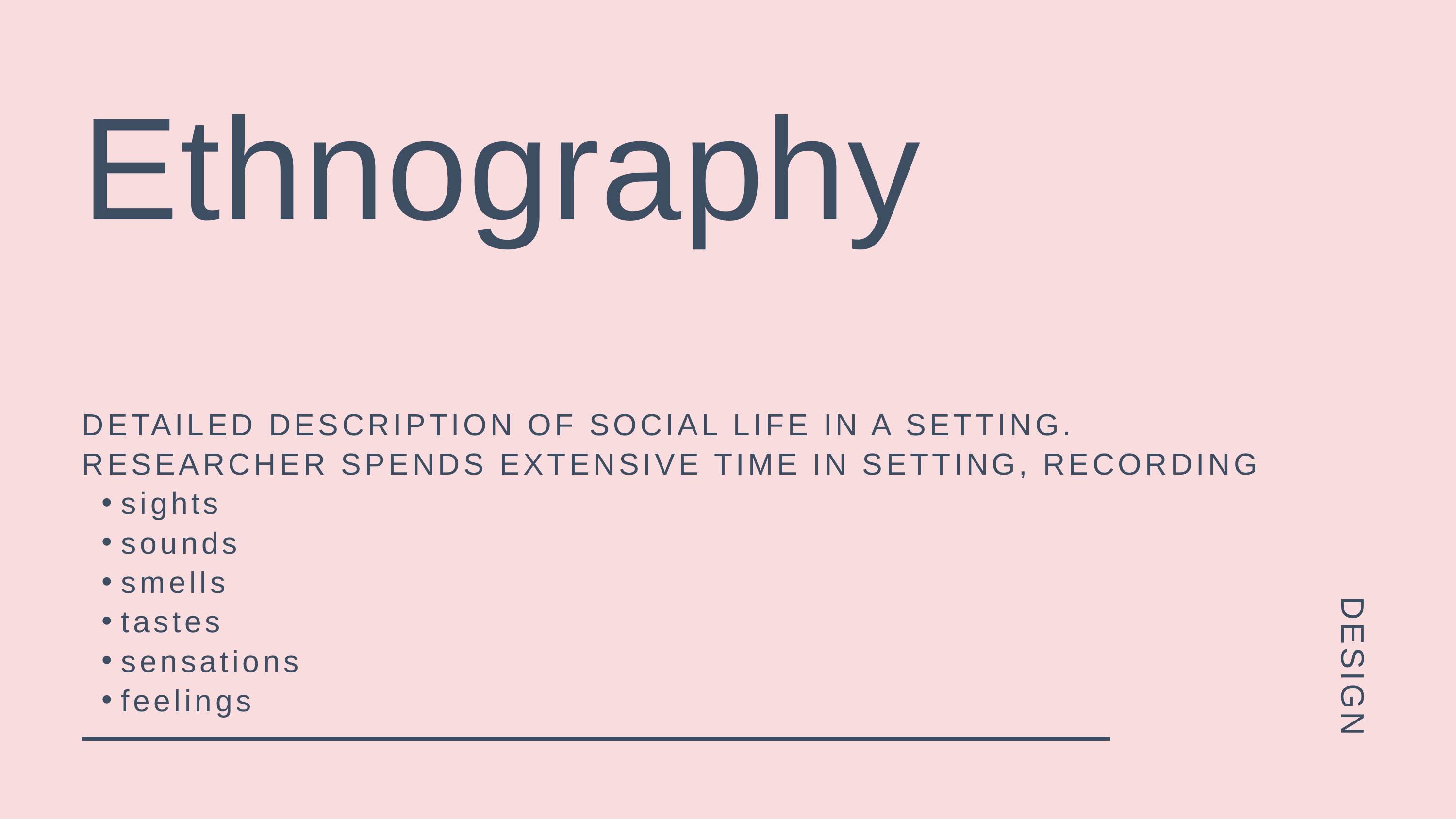

Ethnography
DETAILED DESCRIPTION OF SOCIAL LIFE IN A SETTING. RESEARCHER SPENDS EXTENSIVE TIME IN SETTING, RECORDING
sights
sounds
smells
tastes
sensations
feelings
DESIGN